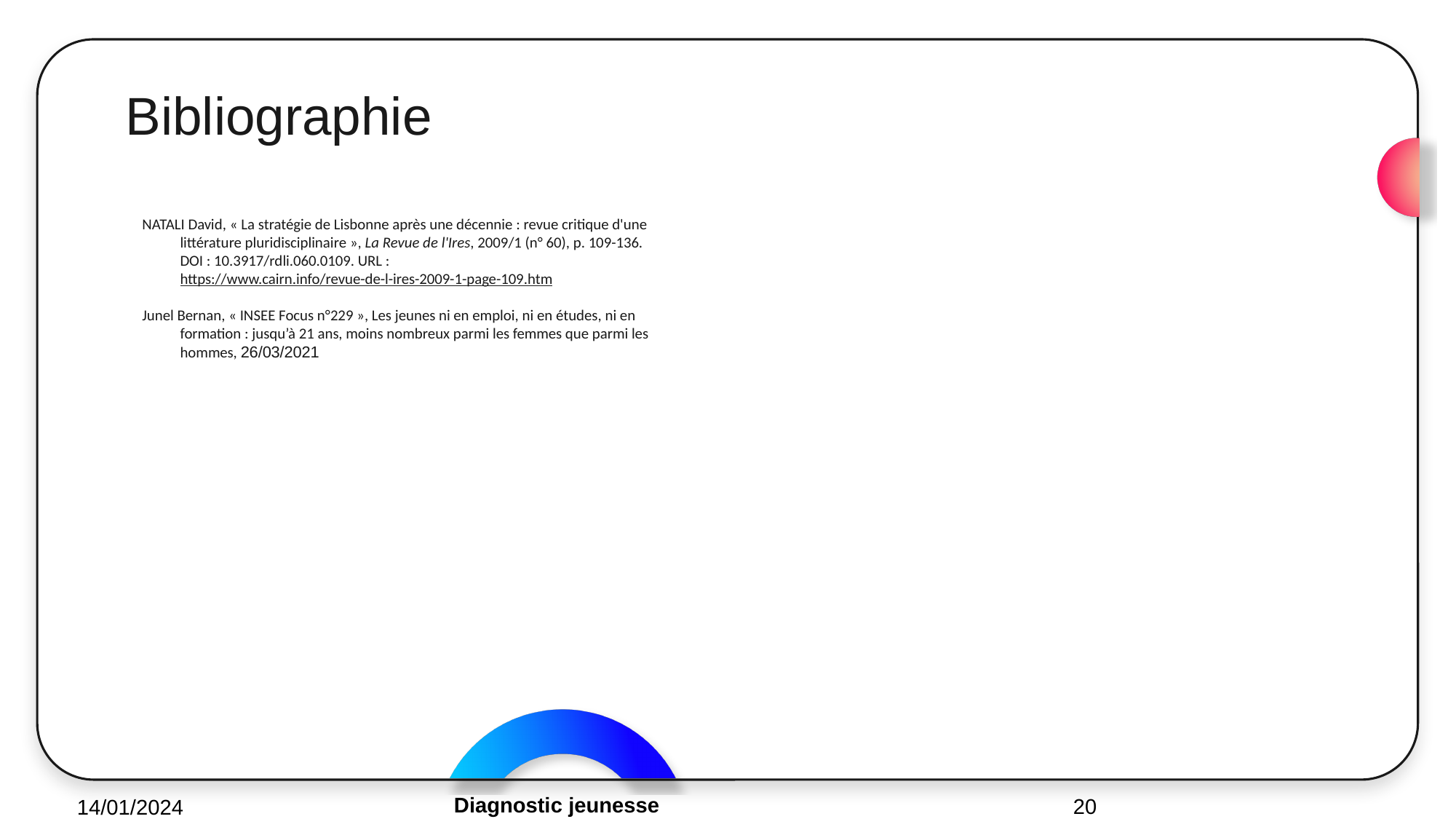

# Bibliographie
NATALI David, « La stratégie de Lisbonne après une décennie : revue critique d'une littérature pluridisciplinaire », La Revue de l'Ires, 2009/1 (n° 60), p. 109-136. DOI : 10.3917/rdli.060.0109. URL : https://www.cairn.info/revue-de-l-ires-2009-1-page-109.htm

Junel Bernan, « INSEE Focus n°229 », Les jeunes ni en emploi, ni en études, ni en formation : jusqu’à 21 ans, moins nombreux parmi les femmes que parmi les hommes, 26/03/2021
Diagnostic jeunesse
20
14/01/2024